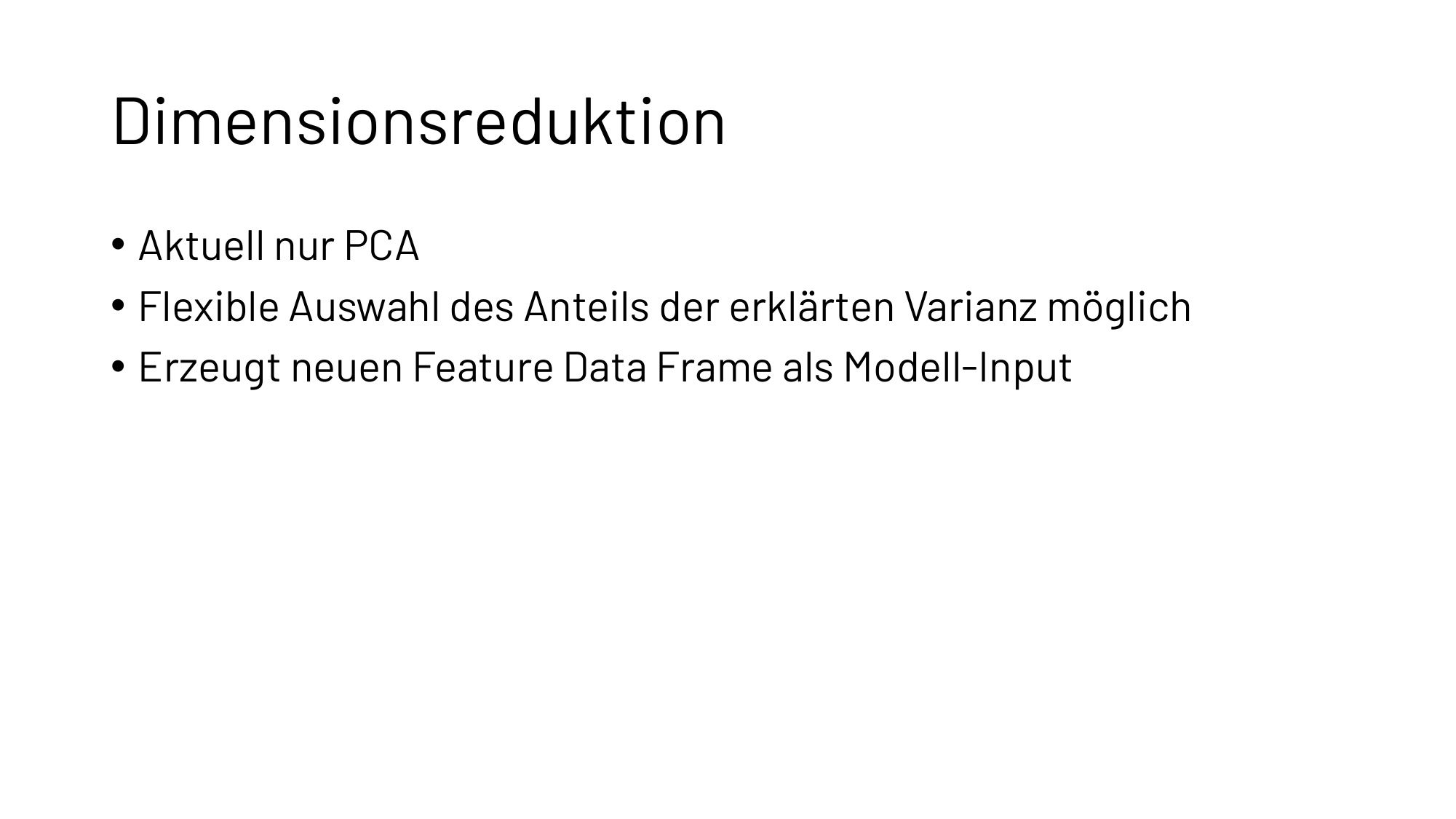

# Dimensionsreduktion
Aktuell nur PCA
Flexible Auswahl des Anteils der erklärten Varianz möglich
Erzeugt neuen Feature Data Frame als Modell-Input